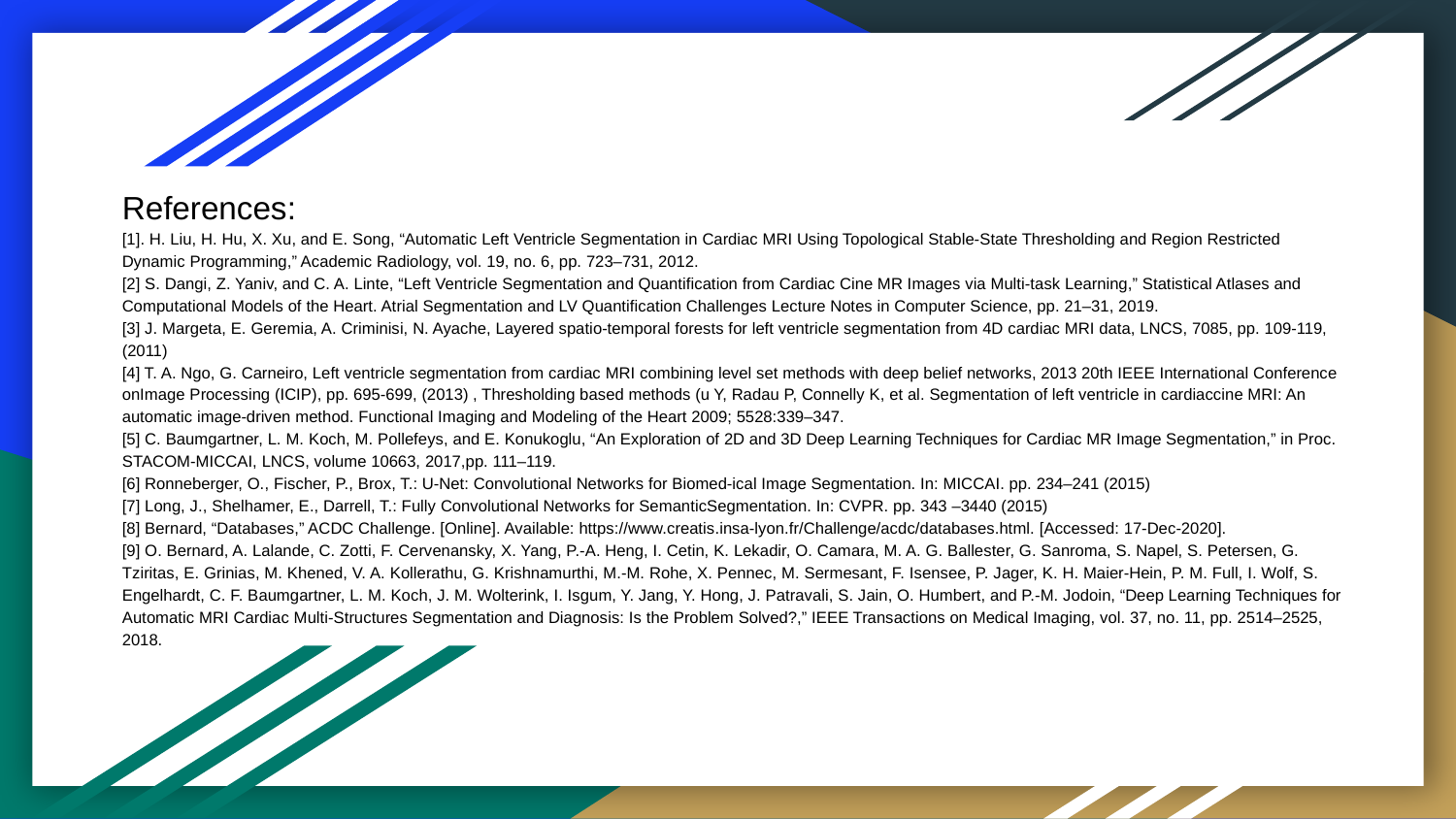

References:
[1]. H. Liu, H. Hu, X. Xu, and E. Song, “Automatic Left Ventricle Segmentation in Cardiac MRI Using Topological Stable-State Thresholding and Region Restricted Dynamic Programming,” Academic Radiology, vol. 19, no. 6, pp. 723–731, 2012.
[2] S. Dangi, Z. Yaniv, and C. A. Linte, “Left Ventricle Segmentation and Quantification from Cardiac Cine MR Images via Multi-task Learning,” Statistical Atlases and Computational Models of the Heart. Atrial Segmentation and LV Quantification Challenges Lecture Notes in Computer Science, pp. 21–31, 2019.
[3] J. Margeta, E. Geremia, A. Criminisi, N. Ayache, Layered spatio-temporal forests for left ventricle segmentation from 4D cardiac MRI data, LNCS, 7085, pp. 109-119,(2011)
[4] T. A. Ngo, G. Carneiro, Left ventricle segmentation from cardiac MRI combining level set methods with deep belief networks, 2013 20th IEEE International Conference onImage Processing (ICIP), pp. 695-699, (2013) , Thresholding based methods (u Y, Radau P, Connelly K, et al. Segmentation of left ventricle in cardiaccine MRI: An automatic image-driven method. Functional Imaging and Modeling of the Heart 2009; 5528:339–347.
[5] C. Baumgartner, L. M. Koch, M. Pollefeys, and E. Konukoglu, “An Exploration of 2D and 3D Deep Learning Techniques for Cardiac MR Image Segmentation,” in Proc. STACOM-MICCAI, LNCS, volume 10663, 2017,pp. 111–119.
[6] Ronneberger, O., Fischer, P., Brox, T.: U-Net: Convolutional Networks for Biomed-ical Image Segmentation. In: MICCAI. pp. 234–241 (2015)
[7] Long, J., Shelhamer, E., Darrell, T.: Fully Convolutional Networks for SemanticSegmentation. In: CVPR. pp. 343 –3440 (2015)
[8] Bernard, “Databases,” ACDC Challenge. [Online]. Available: https://www.creatis.insa-lyon.fr/Challenge/acdc/databases.html. [Accessed: 17-Dec-2020].
[9] O. Bernard, A. Lalande, C. Zotti, F. Cervenansky, X. Yang, P.-A. Heng, I. Cetin, K. Lekadir, O. Camara, M. A. G. Ballester, G. Sanroma, S. Napel, S. Petersen, G. Tziritas, E. Grinias, M. Khened, V. A. Kollerathu, G. Krishnamurthi, M.-M. Rohe, X. Pennec, M. Sermesant, F. Isensee, P. Jager, K. H. Maier-Hein, P. M. Full, I. Wolf, S. Engelhardt, C. F. Baumgartner, L. M. Koch, J. M. Wolterink, I. Isgum, Y. Jang, Y. Hong, J. Patravali, S. Jain, O. Humbert, and P.-M. Jodoin, “Deep Learning Techniques for Automatic MRI Cardiac Multi-Structures Segmentation and Diagnosis: Is the Problem Solved?,” IEEE Transactions on Medical Imaging, vol. 37, no. 11, pp. 2514–2525, 2018.